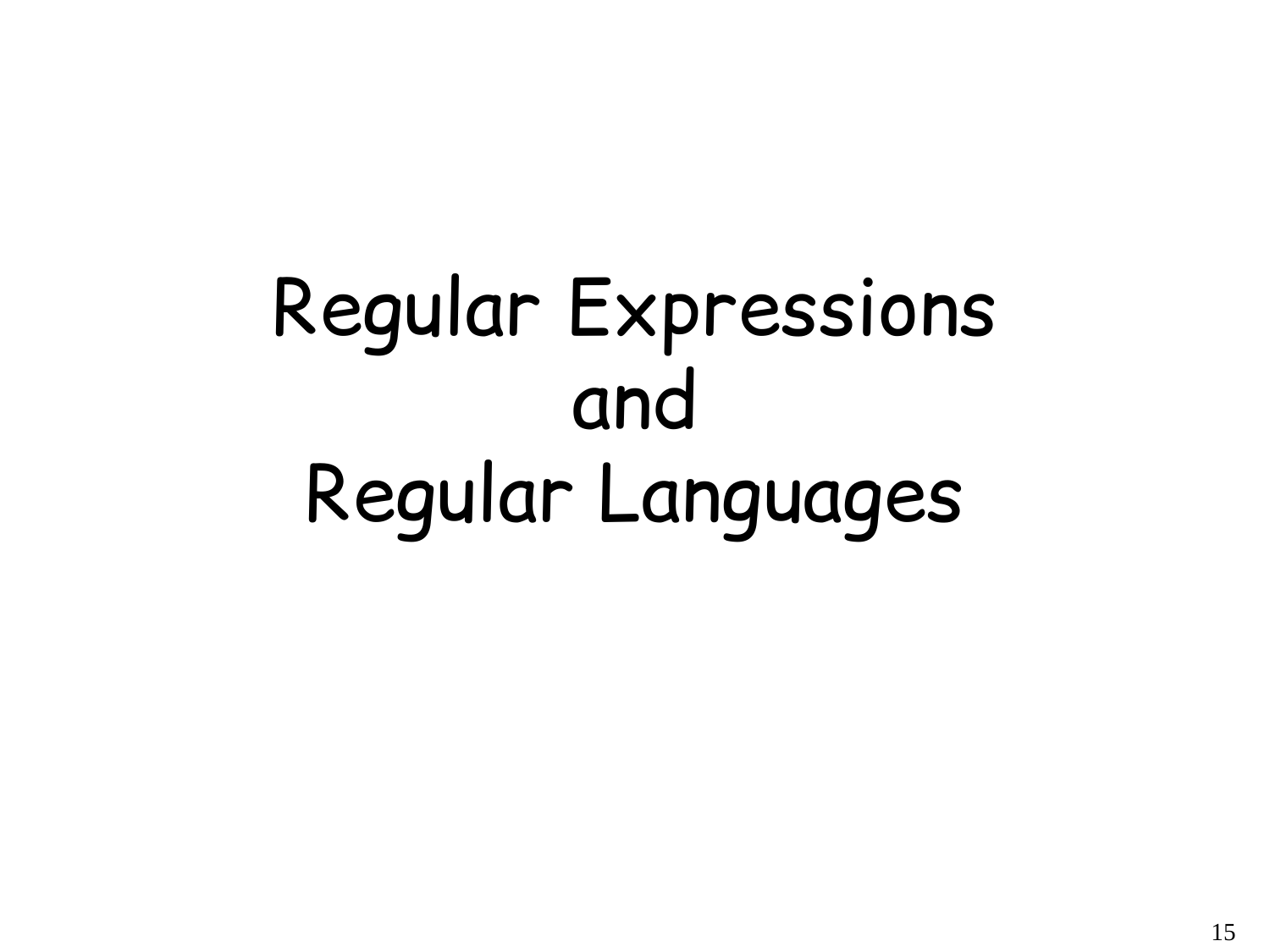

# Regular Expressions and Regular Languages

15